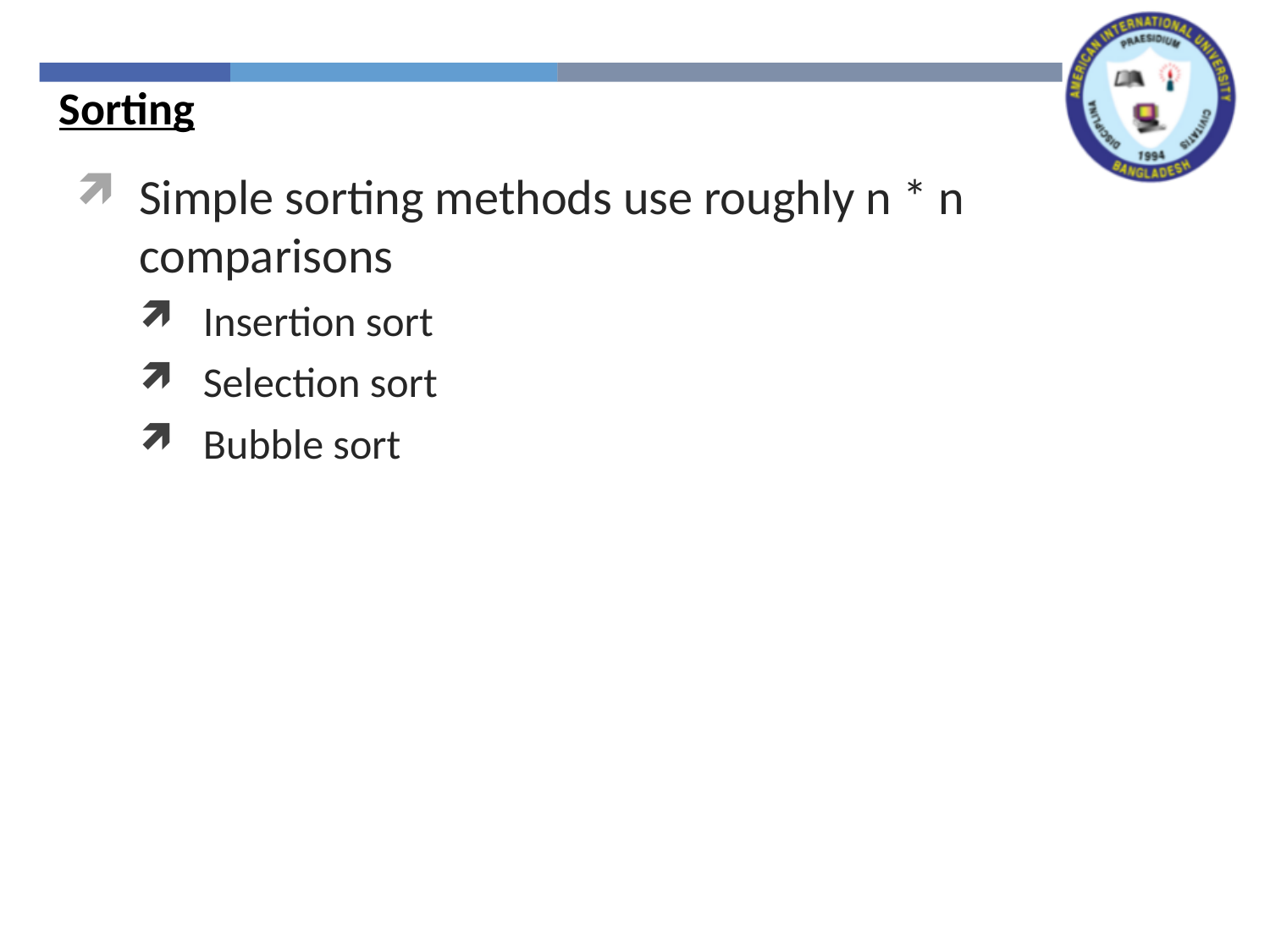

Sorting

Simple sorting methods use roughly n * n  comparisons
Insertion sort
Selection sort
Bubble sort